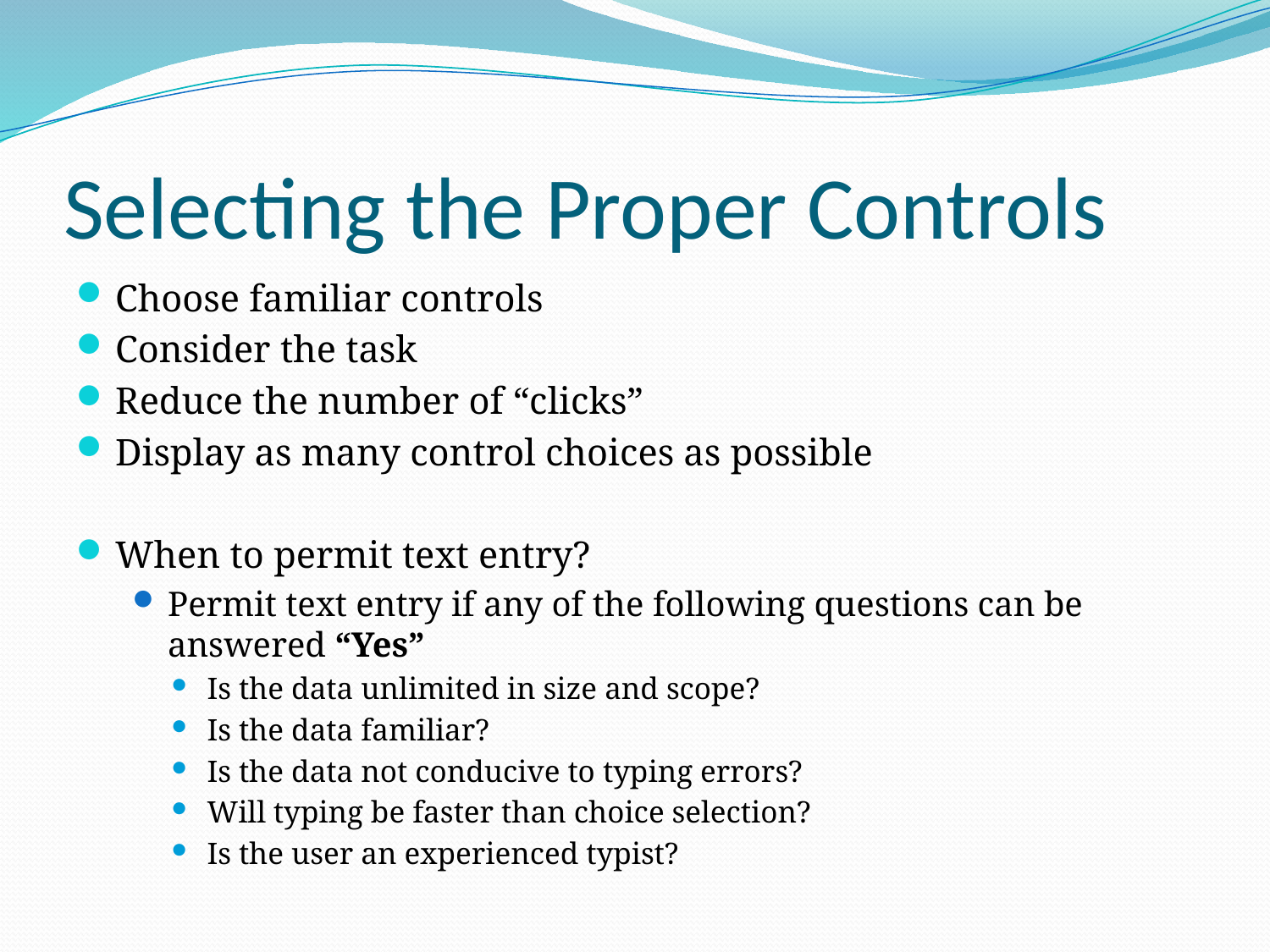

# Selecting the Proper Controls
Choose familiar controls
Consider the task
Reduce the number of “clicks”
Display as many control choices as possible

When to permit text entry?
Permit text entry if any of the following questions can be answered “Yes”
Is the data unlimited in size and scope?
Is the data familiar?
Is the data not conducive to typing errors?
Will typing be faster than choice selection?
Is the user an experienced typist?